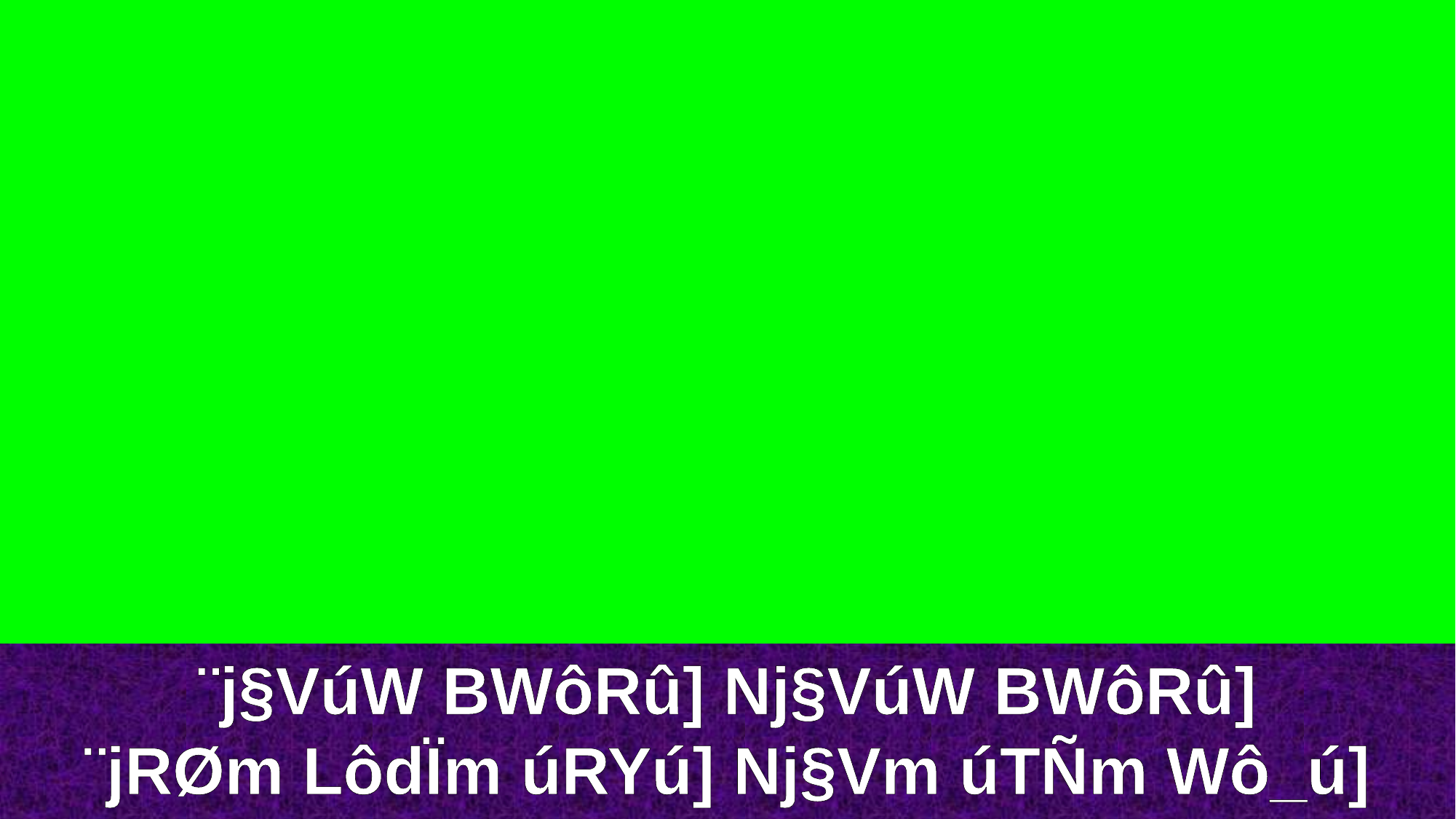

¨j§VúW BWôRû] Nj§VúW BWôRû]
¨jRØm LôdÏm úRYú] Nj§Vm úTÑm Wô_ú]